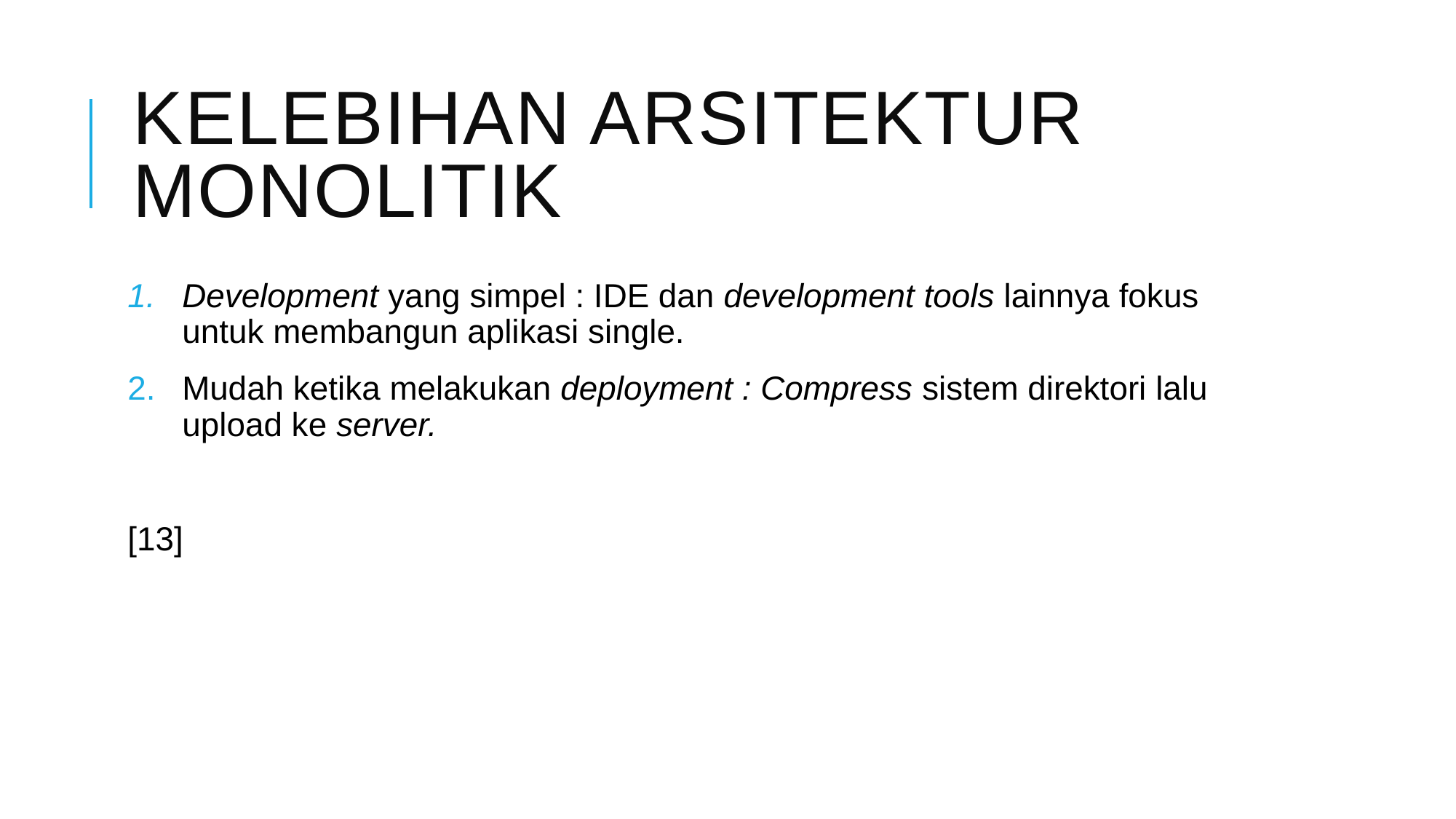

# Kelebihan arsitektur monolitik
Development yang simpel : IDE dan development tools lainnya fokus untuk membangun aplikasi single.
Mudah ketika melakukan deployment : Compress sistem direktori lalu upload ke server.

[13]